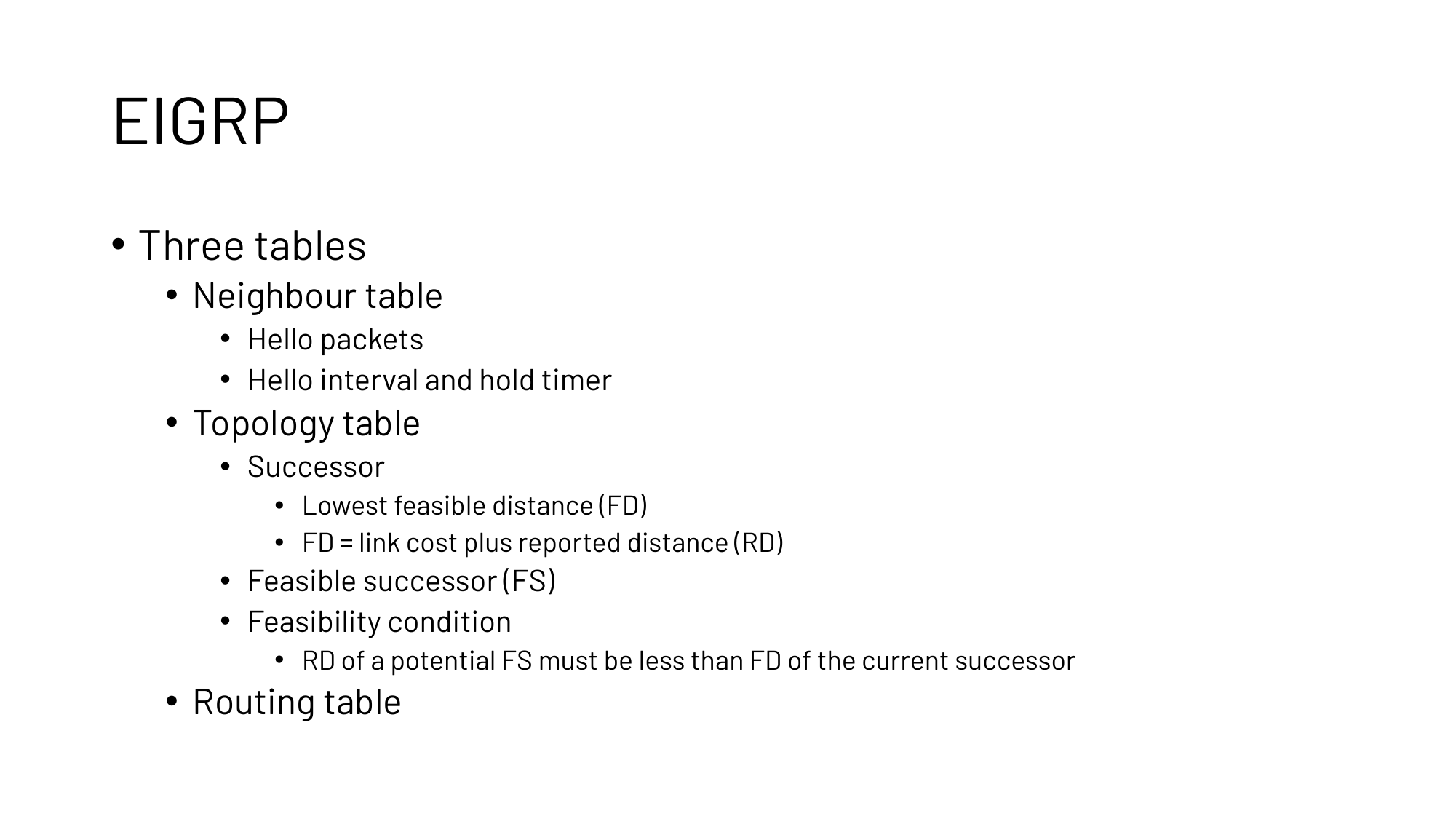

# EIGRP
Three tables
Neighbour table
Hello packets
Hello interval and hold timer
Topology table
Successor
Lowest feasible distance (FD)
FD = link cost plus reported distance (RD)
Feasible successor (FS)
Feasibility condition
RD of a potential FS must be less than FD of the current successor
Routing table